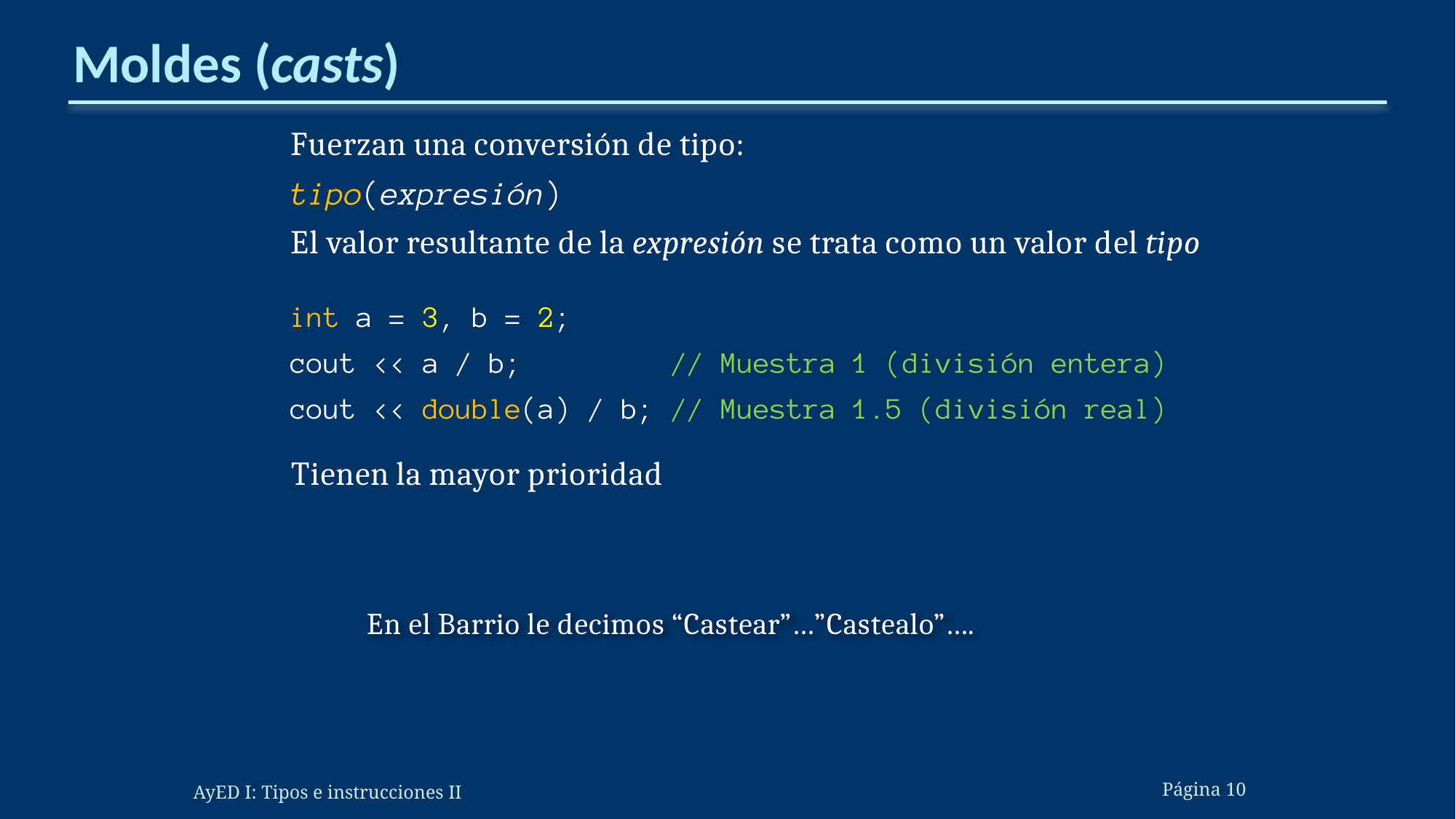

# Moldes (casts)
Fuerzan una conversión de tipo:
tipo(expresión)
El valor resultante de la expresión se trata como un valor del tipo
int a = 3, b = 2;
cout << a / b;         // Muestra 1 (división entera)
cout << double(a) / b; // Muestra 1.5 (división real)
Tienen la mayor prioridad
En el Barrio le decimos “Castear”…”Castealo”….
AyED I: Tipos e instrucciones II
Página 10